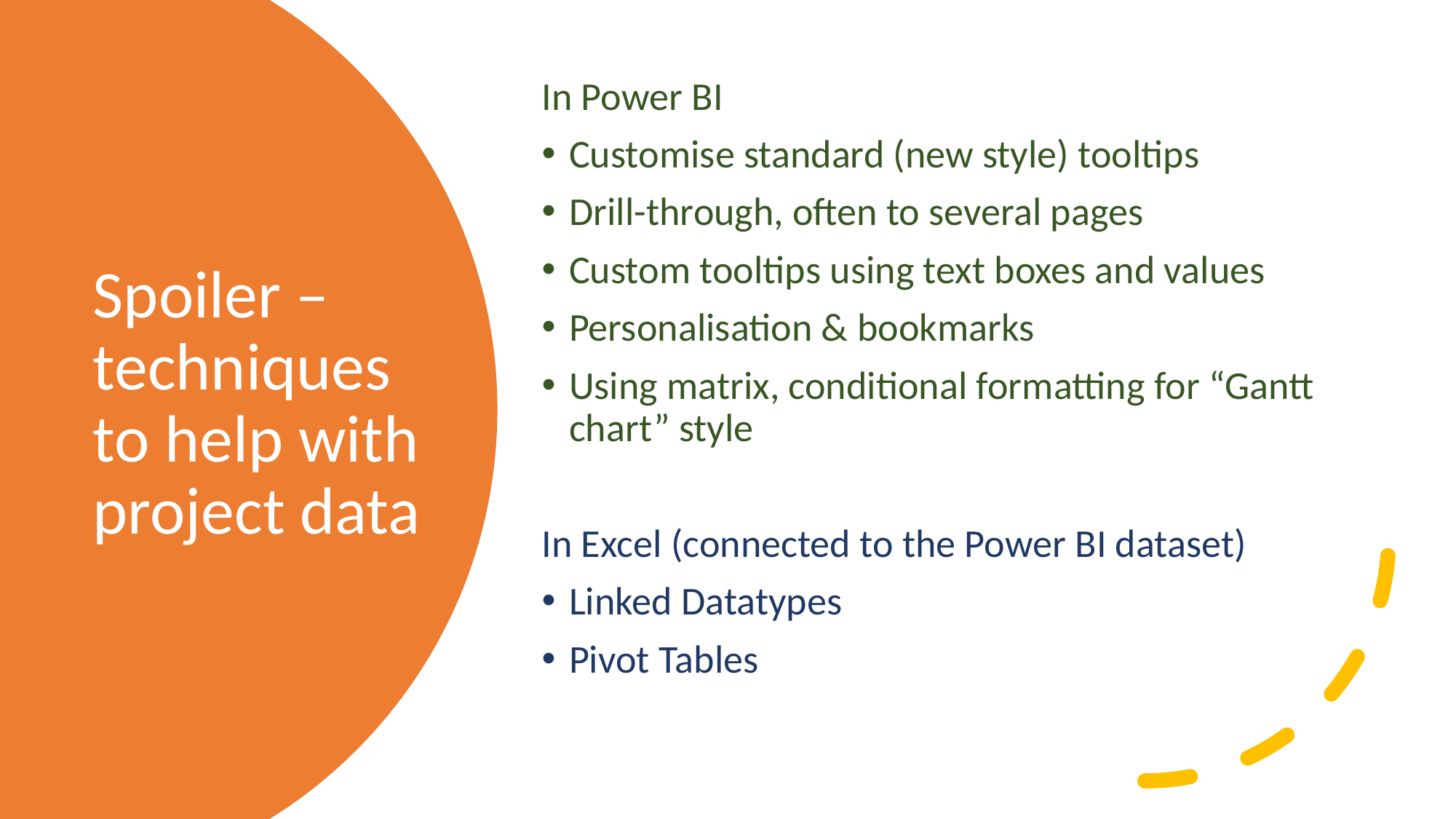

In Power BI
Customise standard (new style) tooltips
Drill-through, often to several pages
Custom tooltips using text boxes and values
Personalisation & bookmarks
Using matrix, conditional formatting for “Gantt chart” style

In Excel (connected to the Power BI dataset)
Linked Datatypes
Pivot Tables

# Spoiler – techniques to help with project data